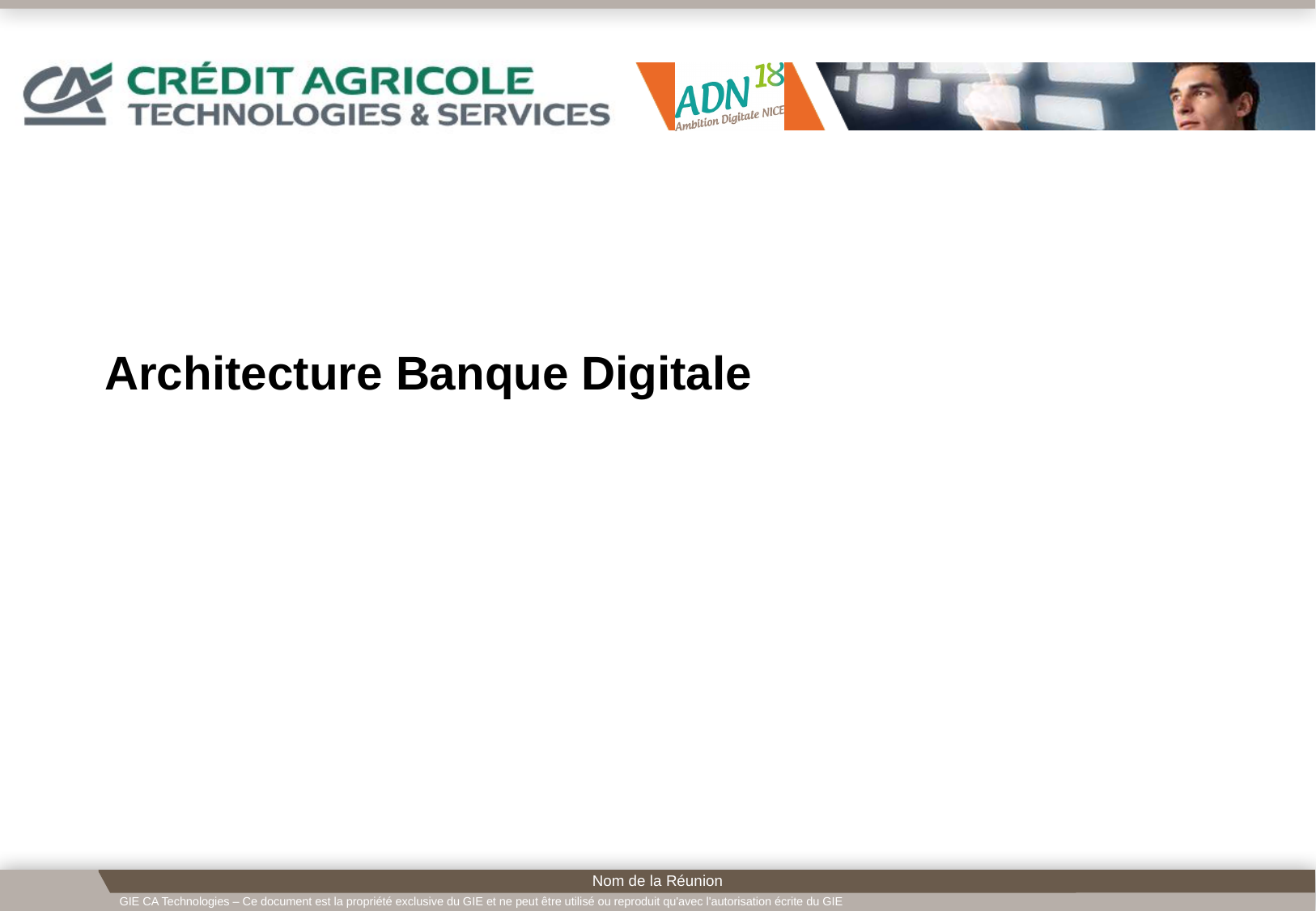

# Architecture Banque Digitale
Nom de la Réunion